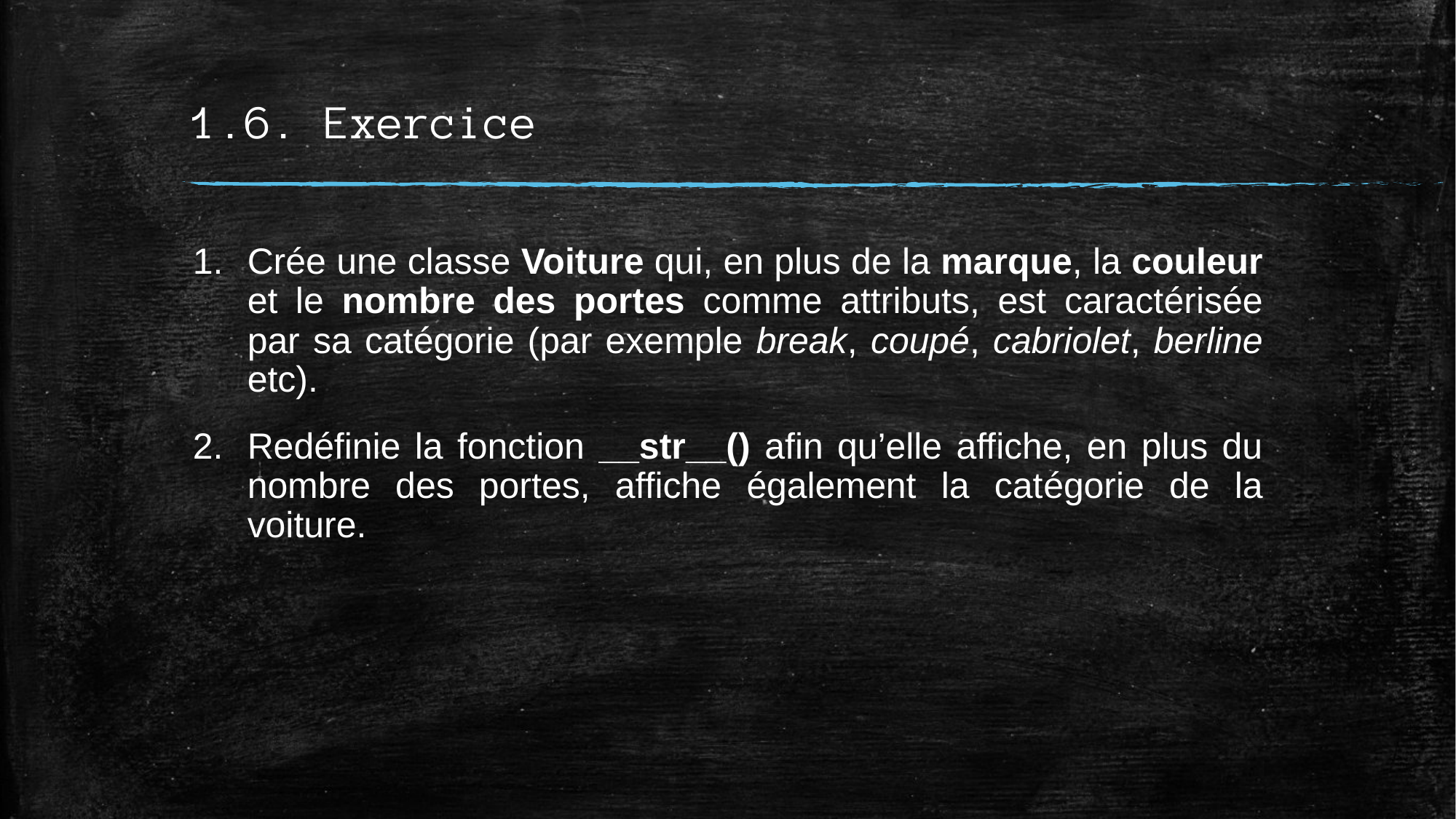

# 1.6. Exercice
Crée une classe Voiture qui, en plus de la marque, la couleur et le nombre des portes comme attributs, est caractérisée par sa catégorie (par exemple break, coupé, cabriolet, berline etc).
Redéfinie la fonction __str__() afin qu’elle affiche, en plus du nombre des portes, affiche également la catégorie de la voiture.